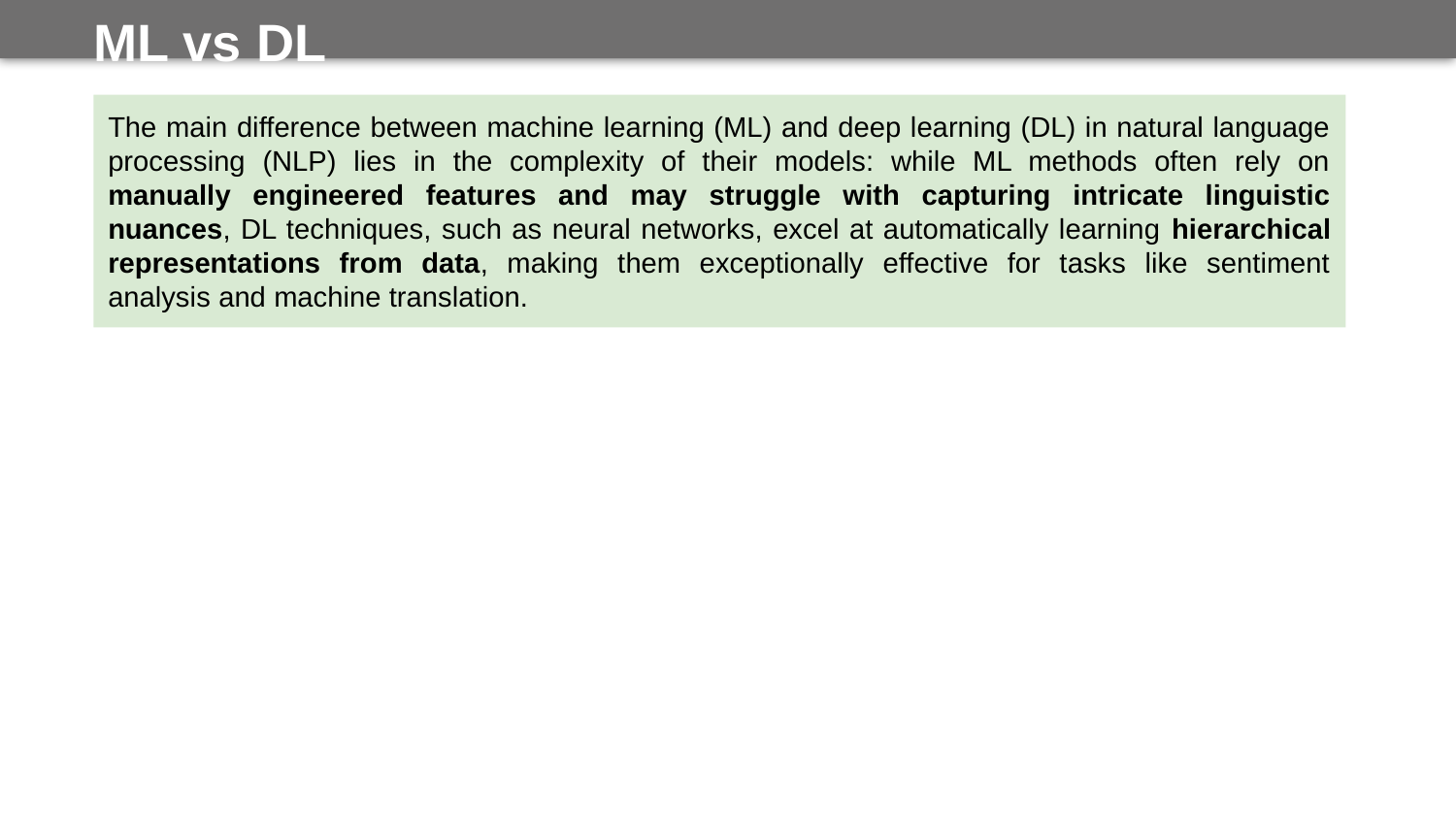

ML vs DL
The main difference between machine learning (ML) and deep learning (DL) in natural language processing (NLP) lies in the complexity of their models: while ML methods often rely on manually engineered features and may struggle with capturing intricate linguistic nuances, DL techniques, such as neural networks, excel at automatically learning hierarchical representations from data, making them exceptionally effective for tasks like sentiment analysis and machine translation.